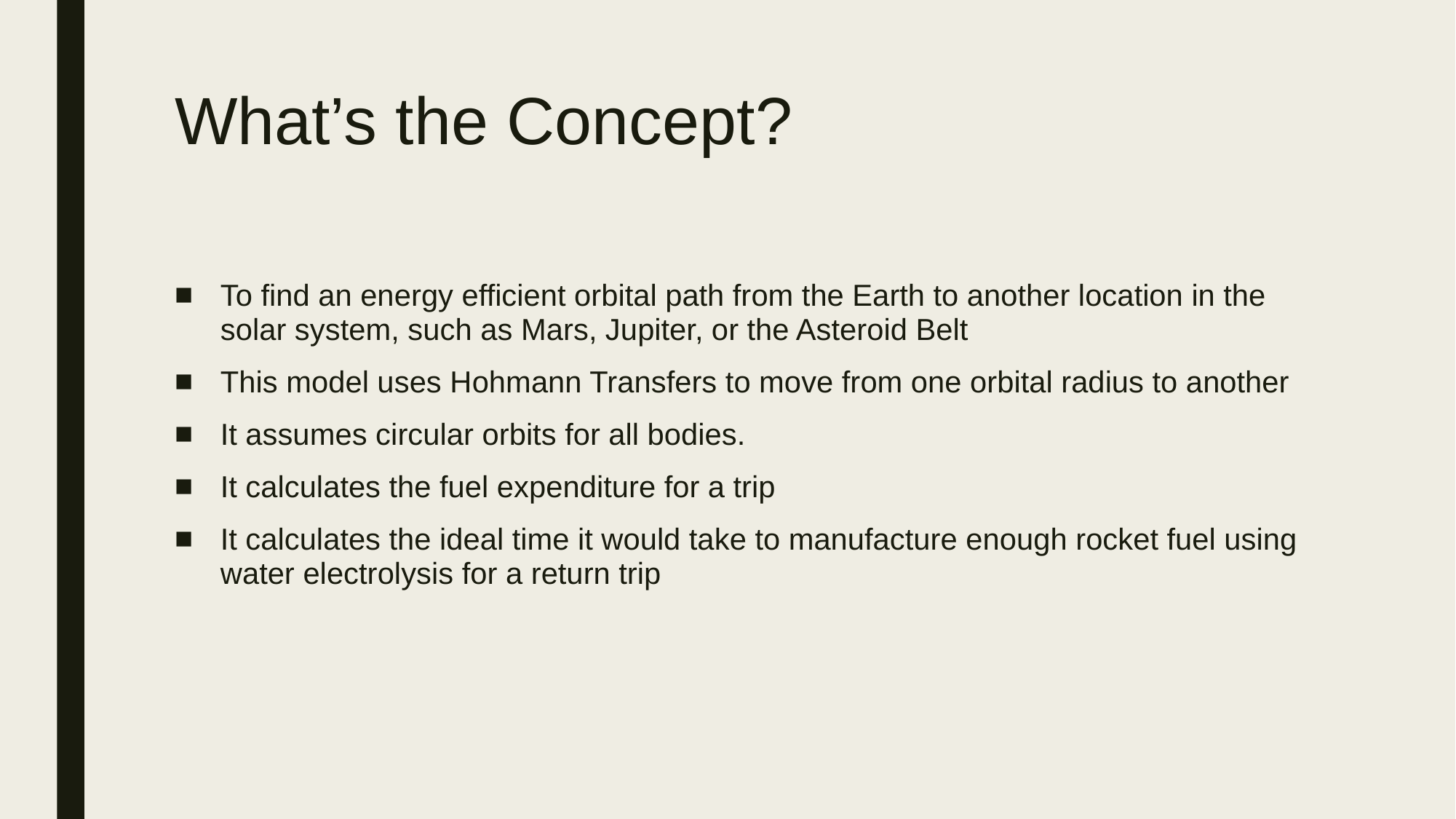

# What’s the Concept?
To find an energy efficient orbital path from the Earth to another location in the solar system, such as Mars, Jupiter, or the Asteroid Belt
This model uses Hohmann Transfers to move from one orbital radius to another
It assumes circular orbits for all bodies.
It calculates the fuel expenditure for a trip
It calculates the ideal time it would take to manufacture enough rocket fuel using water electrolysis for a return trip